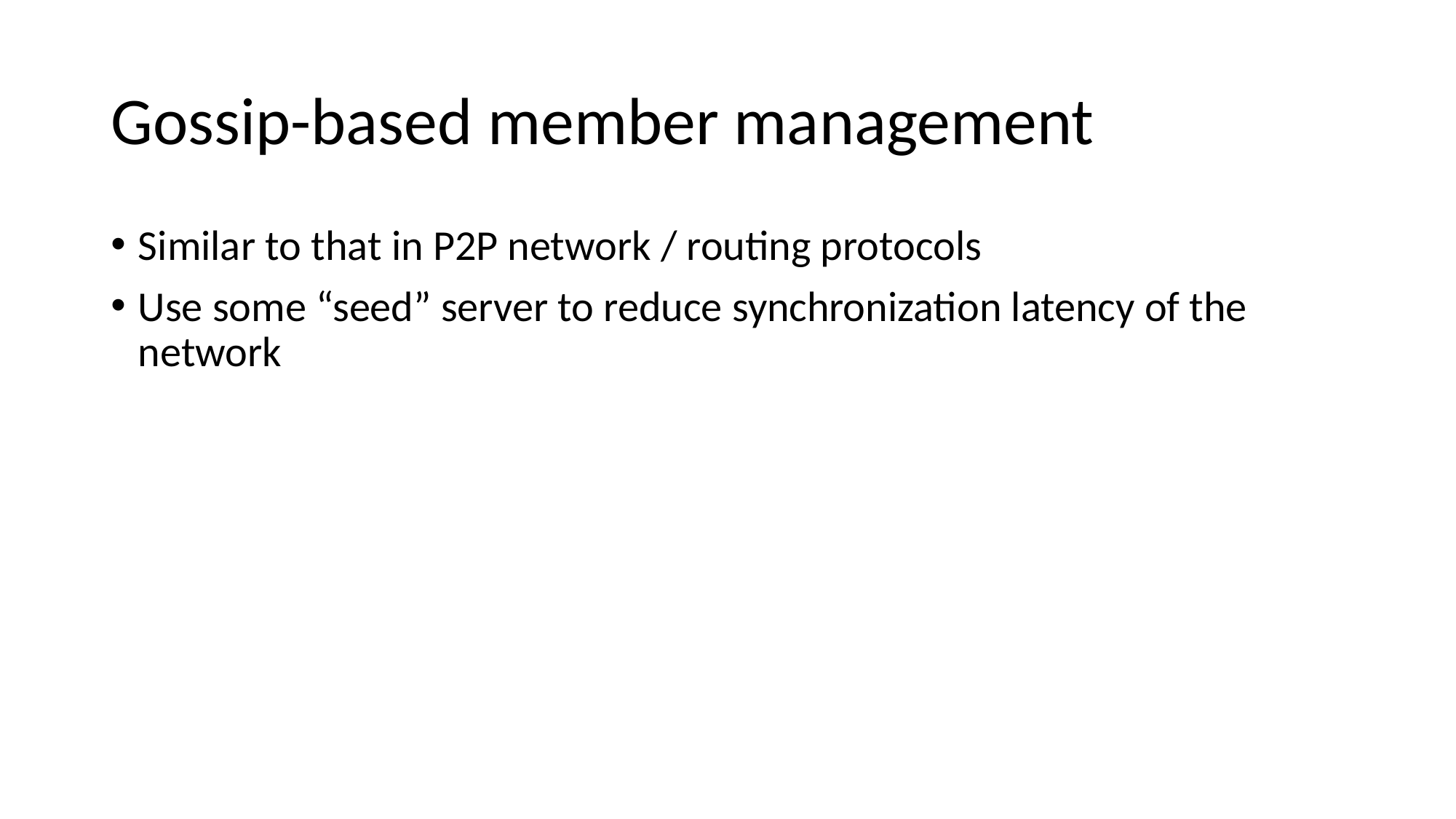

# Gossip-based member management
Similar to that in P2P network / routing protocols
Use some “seed” server to reduce synchronization latency of the network